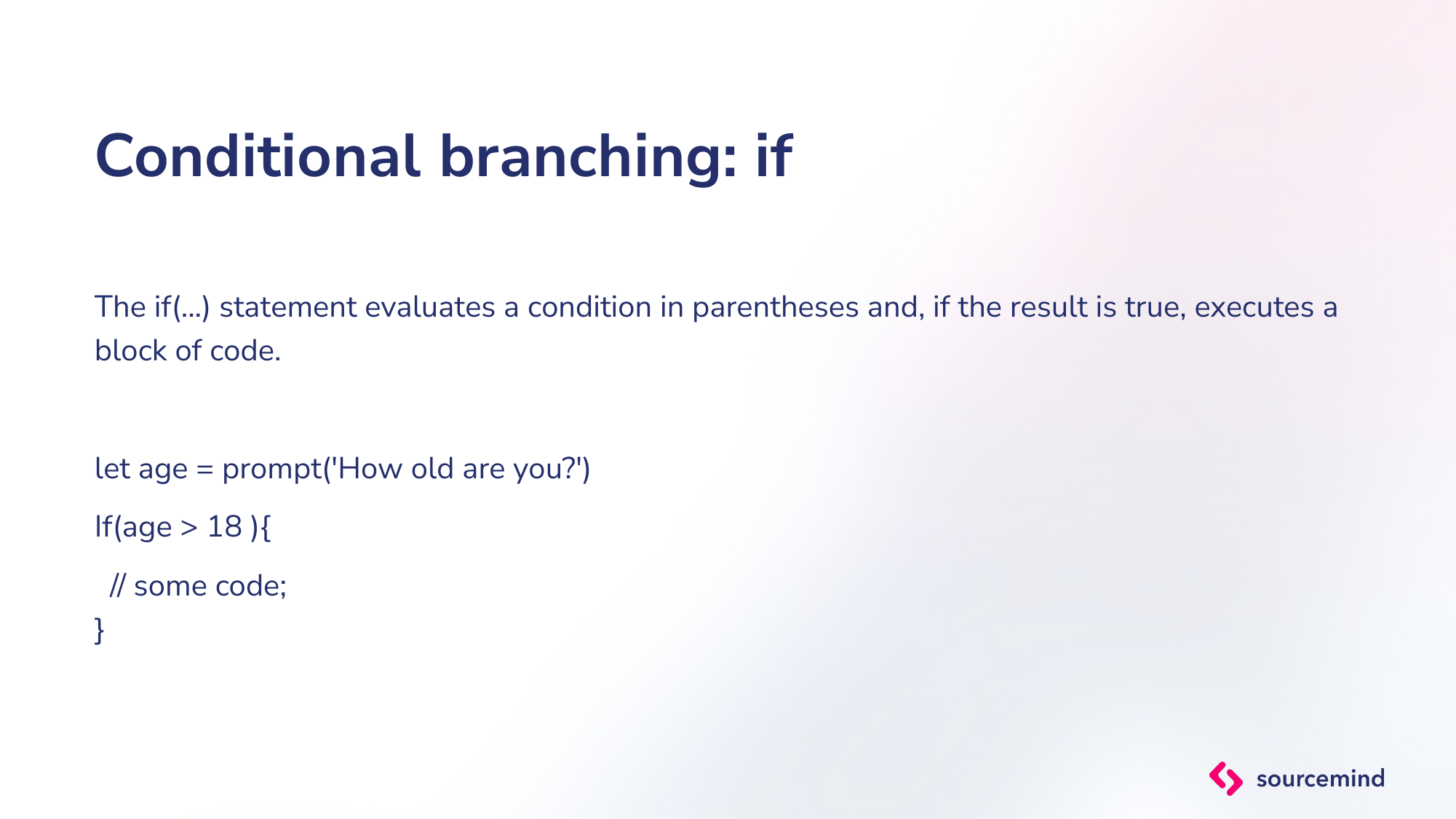

# Conditional branching: if
The if(...) statement evaluates a condition in parentheses and, if the result is true, executes a block of code.

let age = prompt('How old are you?')
If(age > 18 ){
  // some code;
}